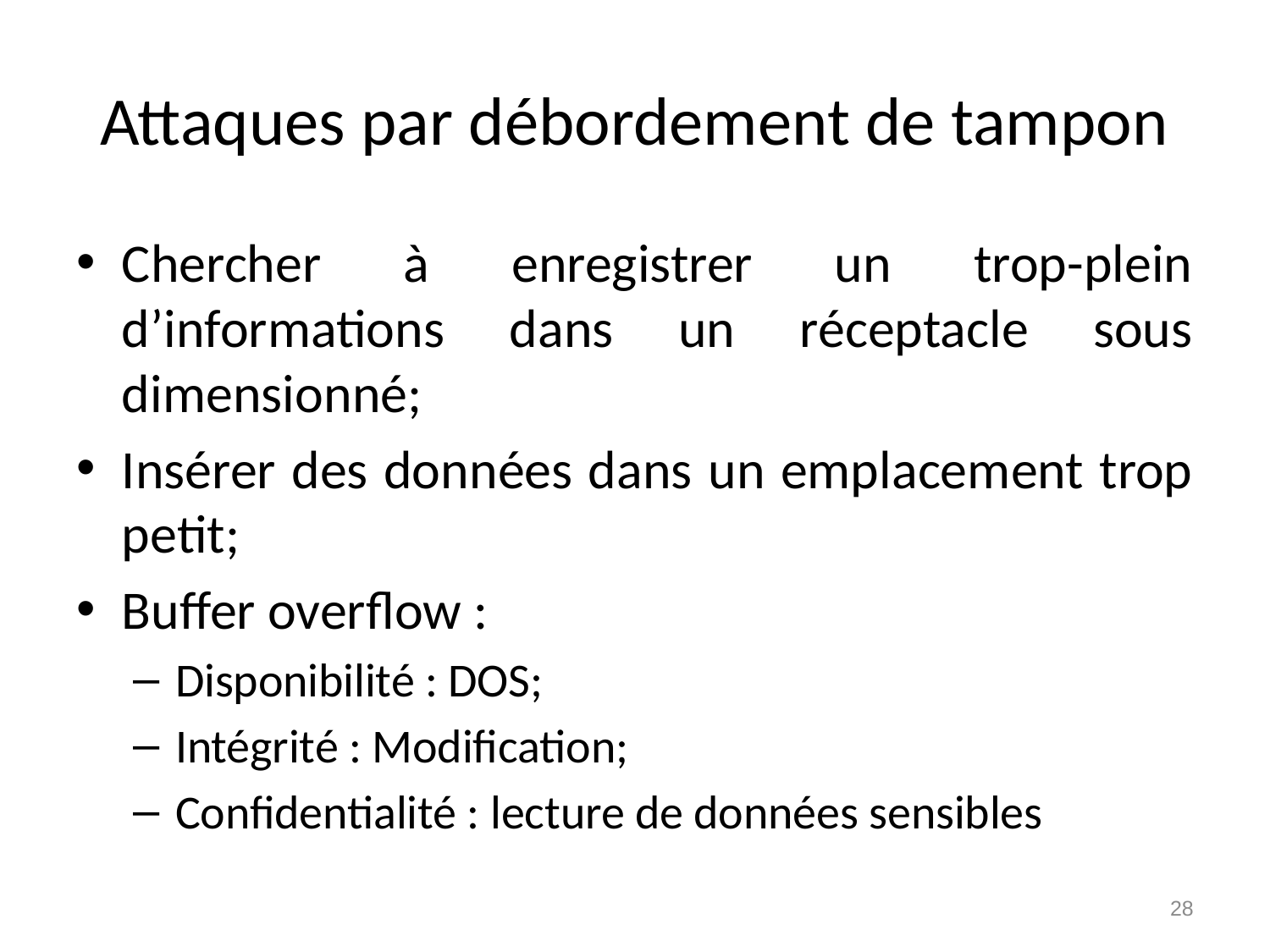

# Attaques par débordement de tampon
Chercher à enregistrer un trop-plein d’informations dans un réceptacle sous dimensionné;
Insérer des données dans un emplacement trop petit;
Buffer overflow :
Disponibilité : DOS;
Intégrité : Modification;
Confidentialité : lecture de données sensibles

28